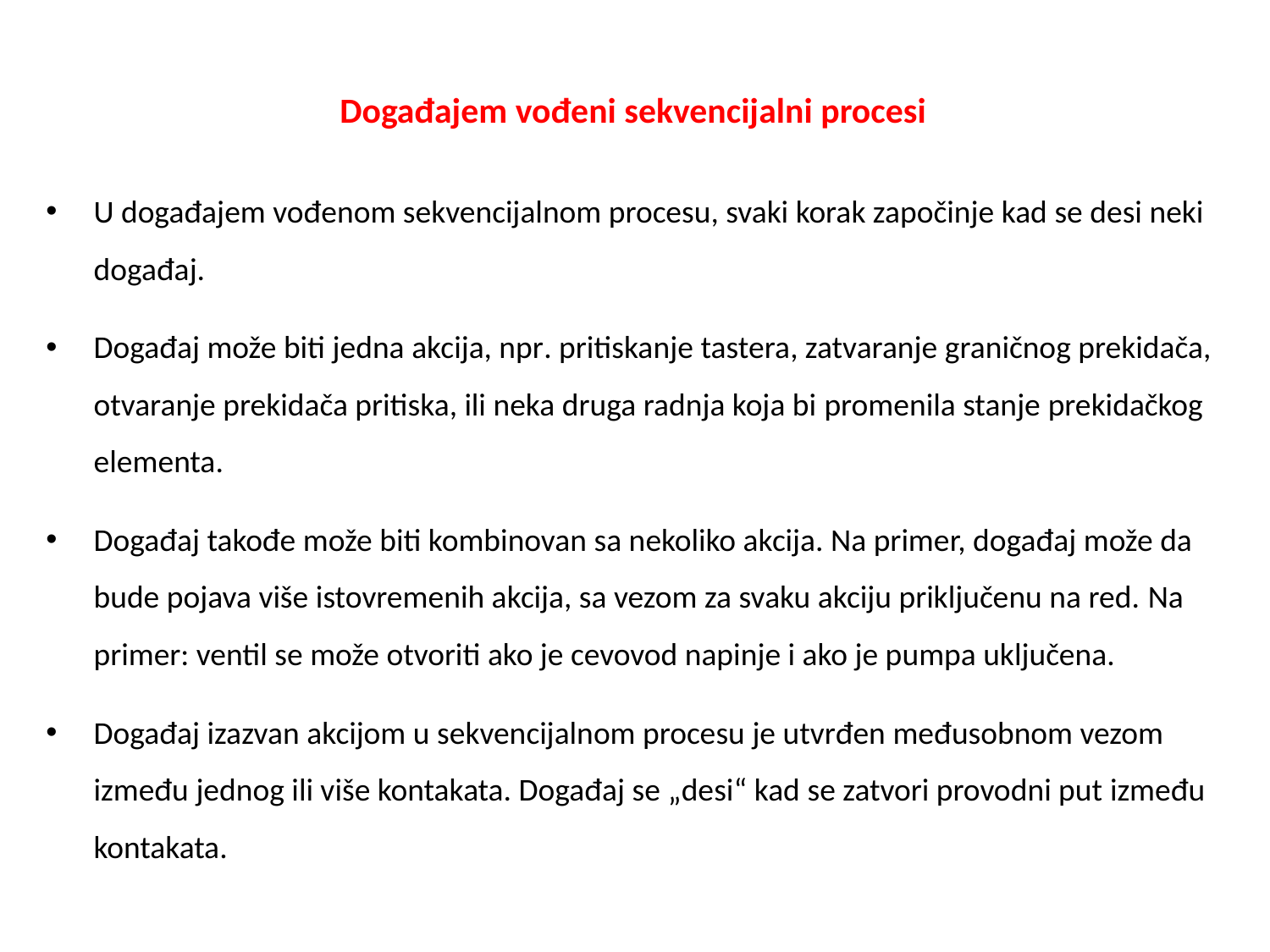

# Događajem vođeni sekvencijalni procesi
U događajem vođenom sekvencijalnom procesu, svaki korak započinje kad se desi neki događaj.
Događaj može biti jedna akcija, npr. pritiskanje tastera, zatvaranje graničnog prekidača, otvaranje prekidača pritiska, ili neka druga radnja koja bi promenila stanje prekidačkog elementa.
Događaj takođe može biti kombinovan sa nekoliko akcija. Na primer, događaj može da bude pojava više istovremenih akcija, sa vezom za svaku akciju priključenu na red. Na primer: ventil se može otvoriti ako je cevovod napinje i ako je pumpa uključena.
Događaj izazvan akcijom u sekvencijalnom procesu je utvrđen međusobnom vezom između jednog ili više kontakata. Događaj se „desi“ kad se zatvori provodni put između kontakata.